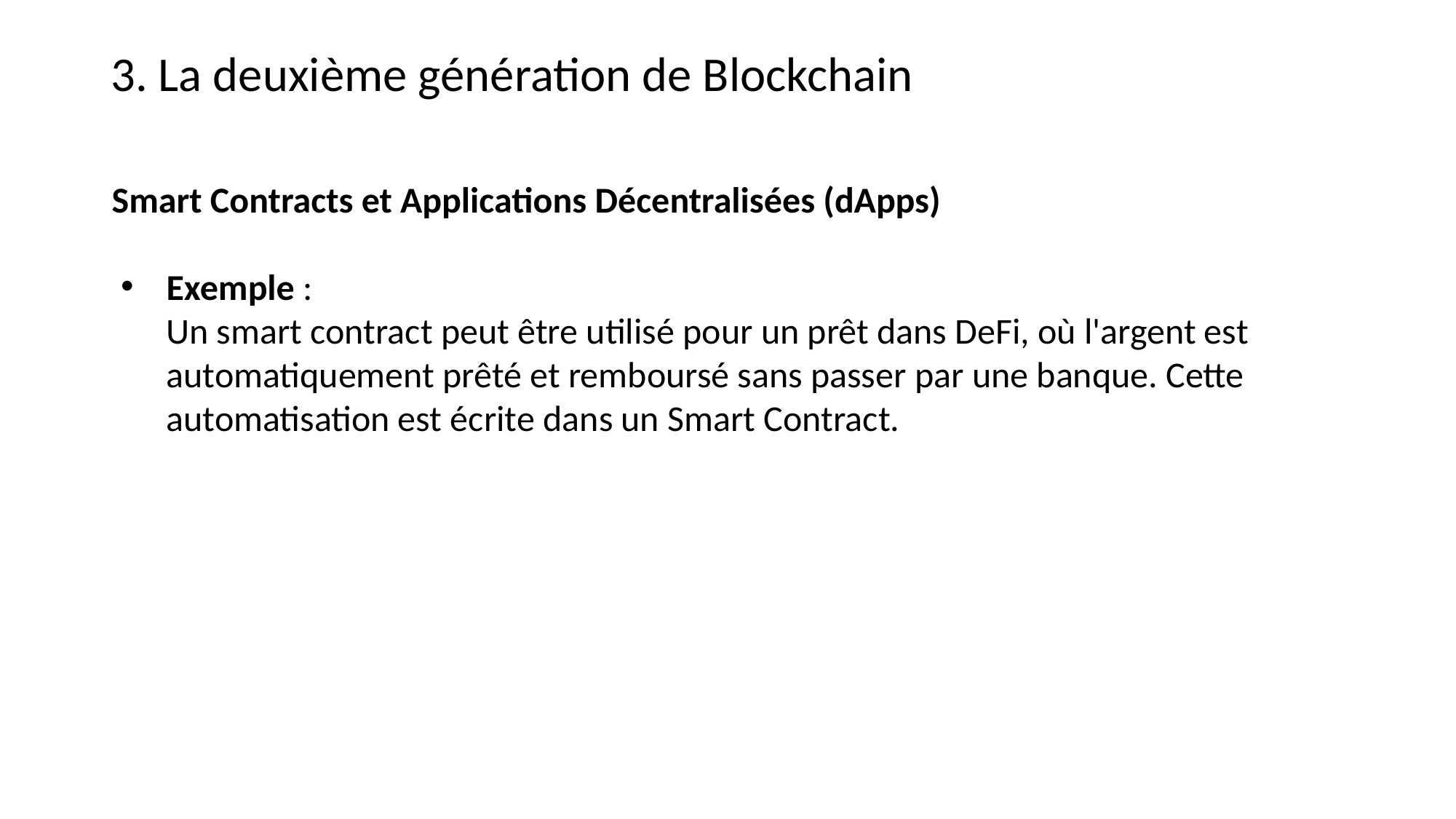

3. La deuxième génération de Blockchain
Smart Contracts et Applications Décentralisées (dApps)

Exemple :
Un smart contract peut être utilisé pour un prêt dans DeFi, où l'argent est automatiquement prêté et remboursé sans passer par une banque. Cette automatisation est écrite dans un Smart Contract.